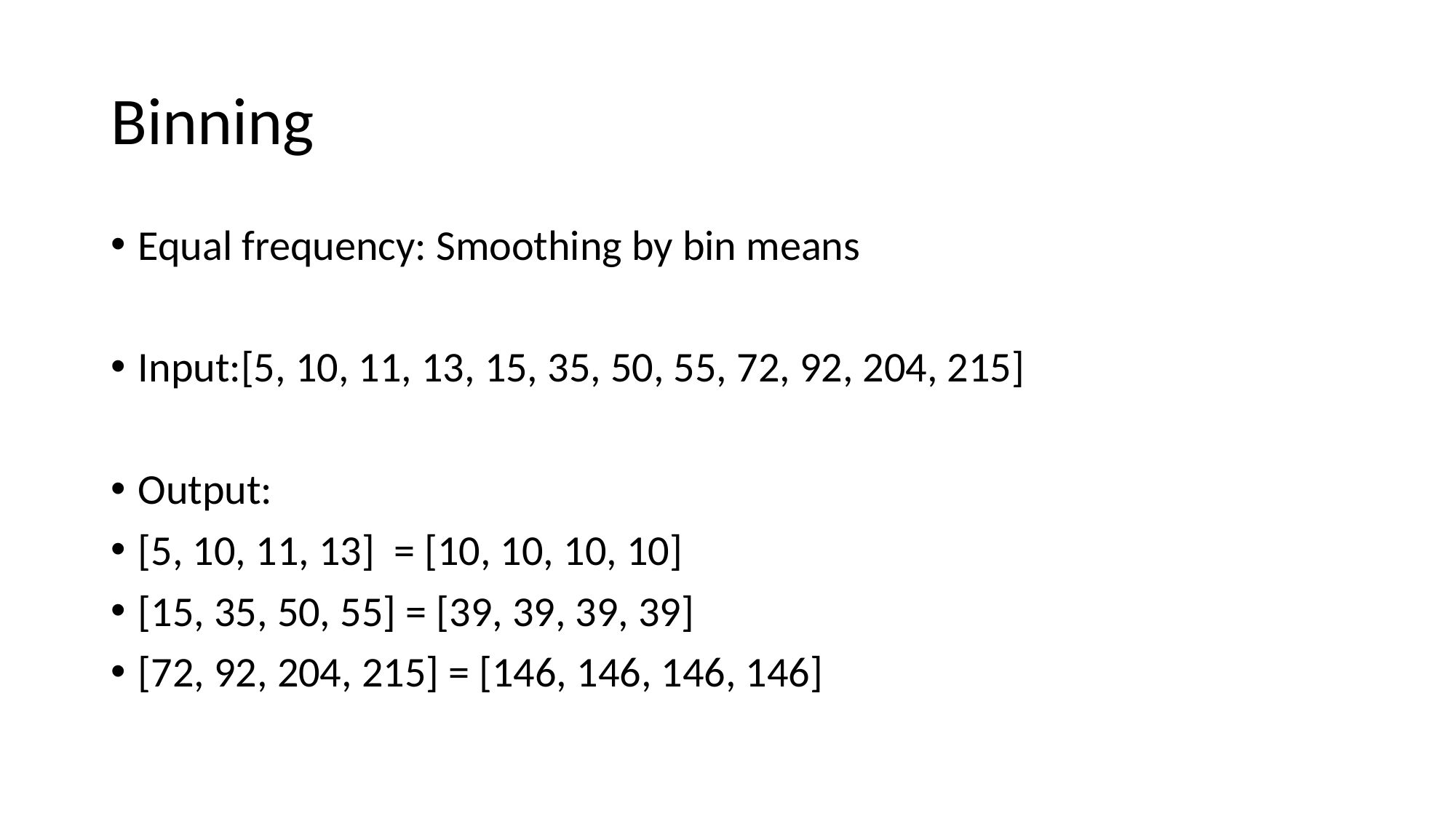

# Binning
Equal frequency: Smoothing by bin means

Input:[5, 10, 11, 13, 15, 35, 50, 55, 72, 92, 204, 215]

Output:
[5, 10, 11, 13]  = [10, 10, 10, 10]
[15, 35, 50, 55] = [39, 39, 39, 39]
[72, 92, 204, 215] = [146, 146, 146, 146]